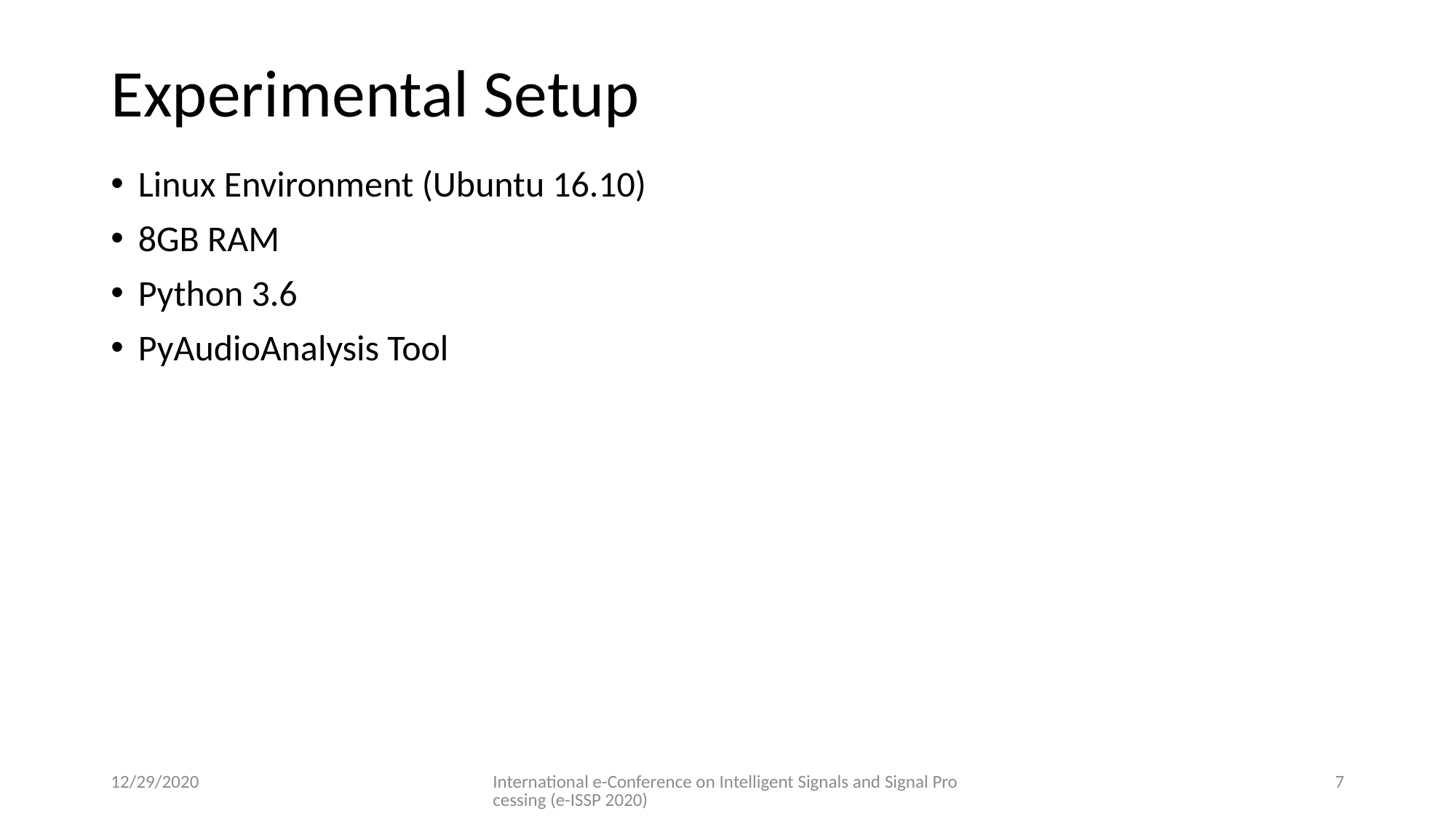

# Experimental Setup
Linux Environment (Ubuntu 16.10)
8GB RAM
Python 3.6
PyAudioAnalysis Tool
12/29/2020
International e-Conference on Intelligent Signals and Signal Processing (e-ISSP 2020)
7